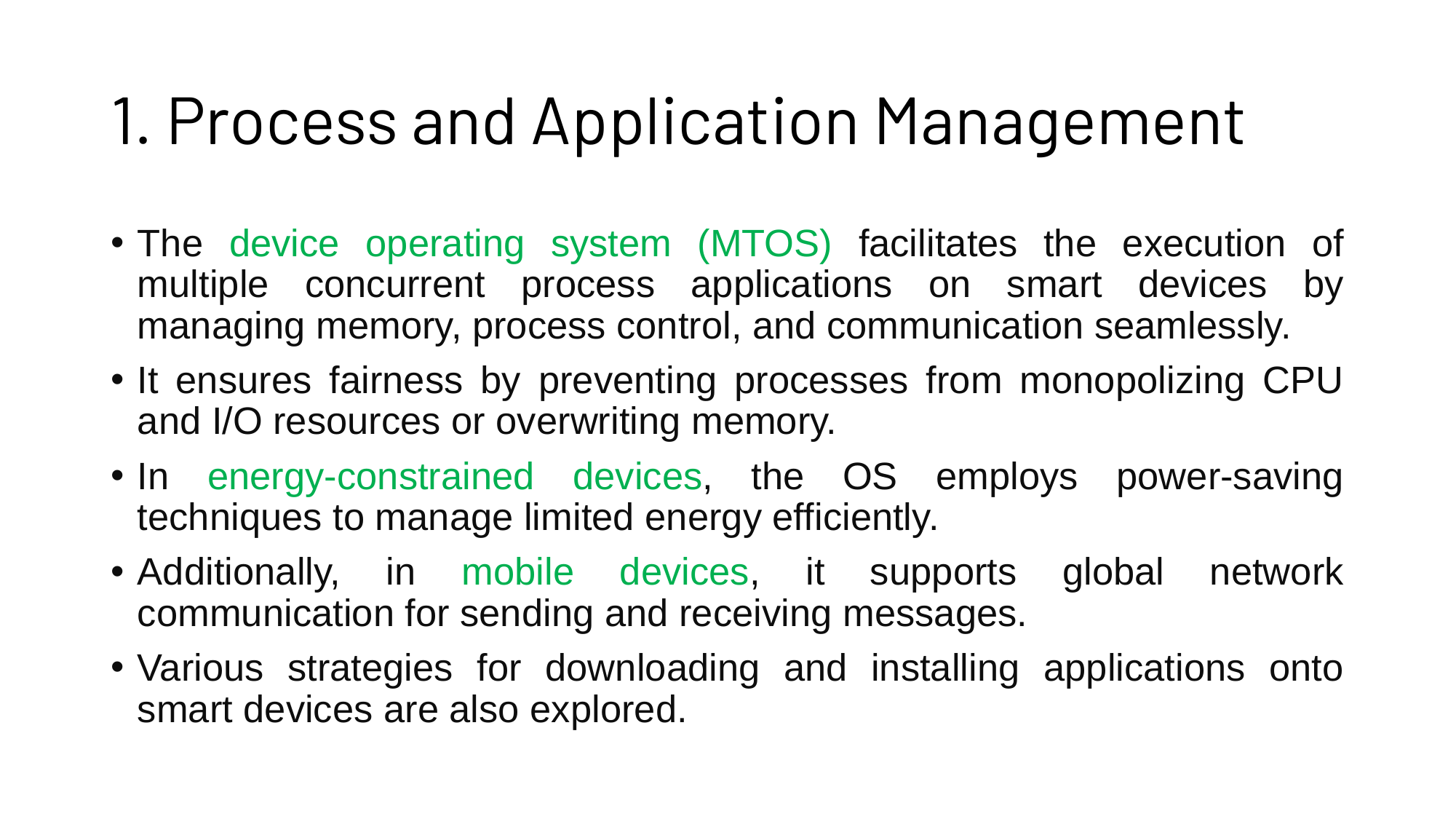

# 1. Process and Application Management
The device operating system (MTOS) facilitates the execution of multiple concurrent process applications on smart devices by managing memory, process control, and communication seamlessly.
It ensures fairness by preventing processes from monopolizing CPU and I/O resources or overwriting memory.
In energy-constrained devices, the OS employs power-saving techniques to manage limited energy efficiently.
Additionally, in mobile devices, it supports global network communication for sending and receiving messages.
Various strategies for downloading and installing applications onto smart devices are also explored.